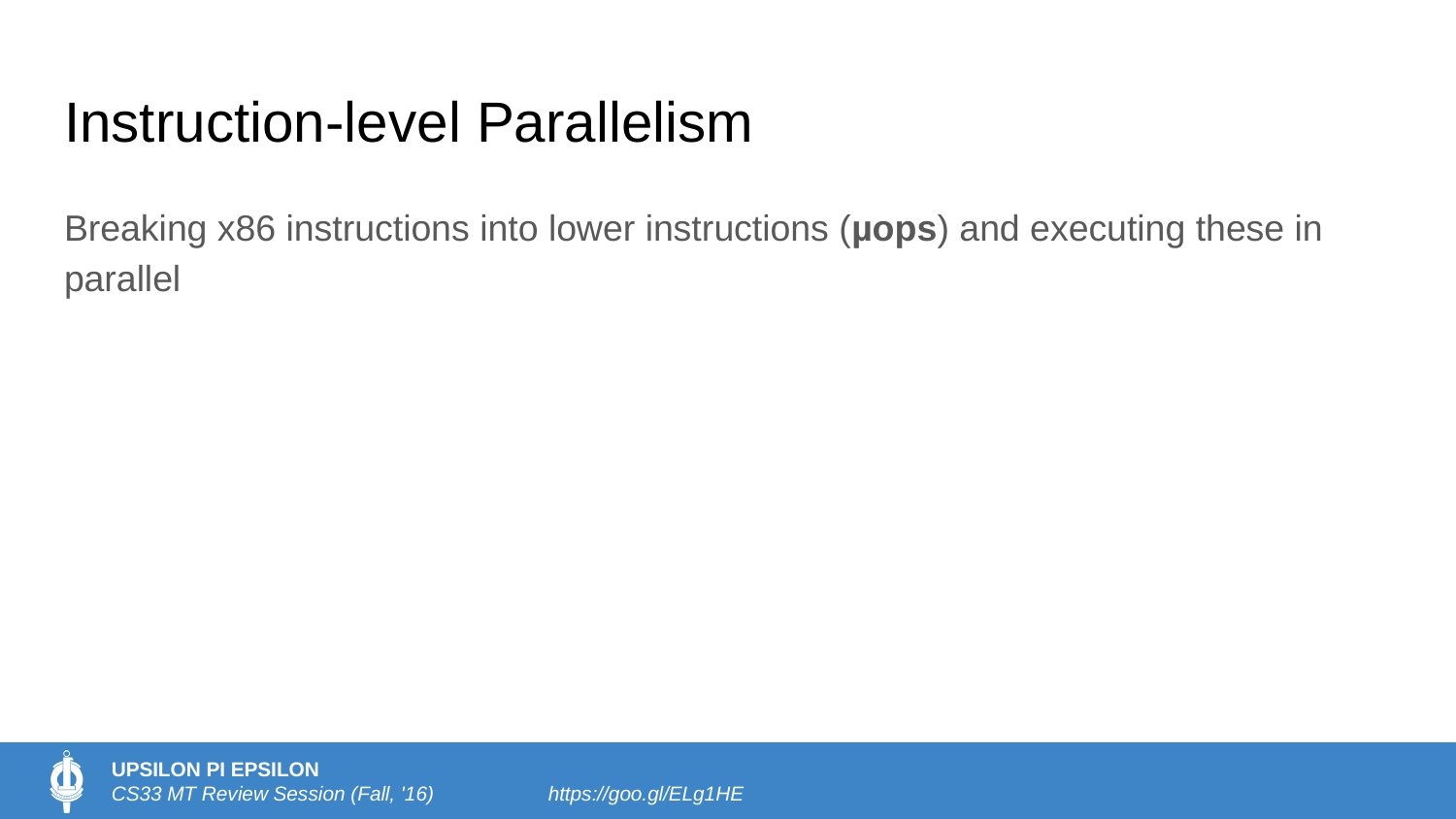

# Instruction-level Parallelism
Breaking x86 instructions into lower instructions (µops) and executing these in parallel